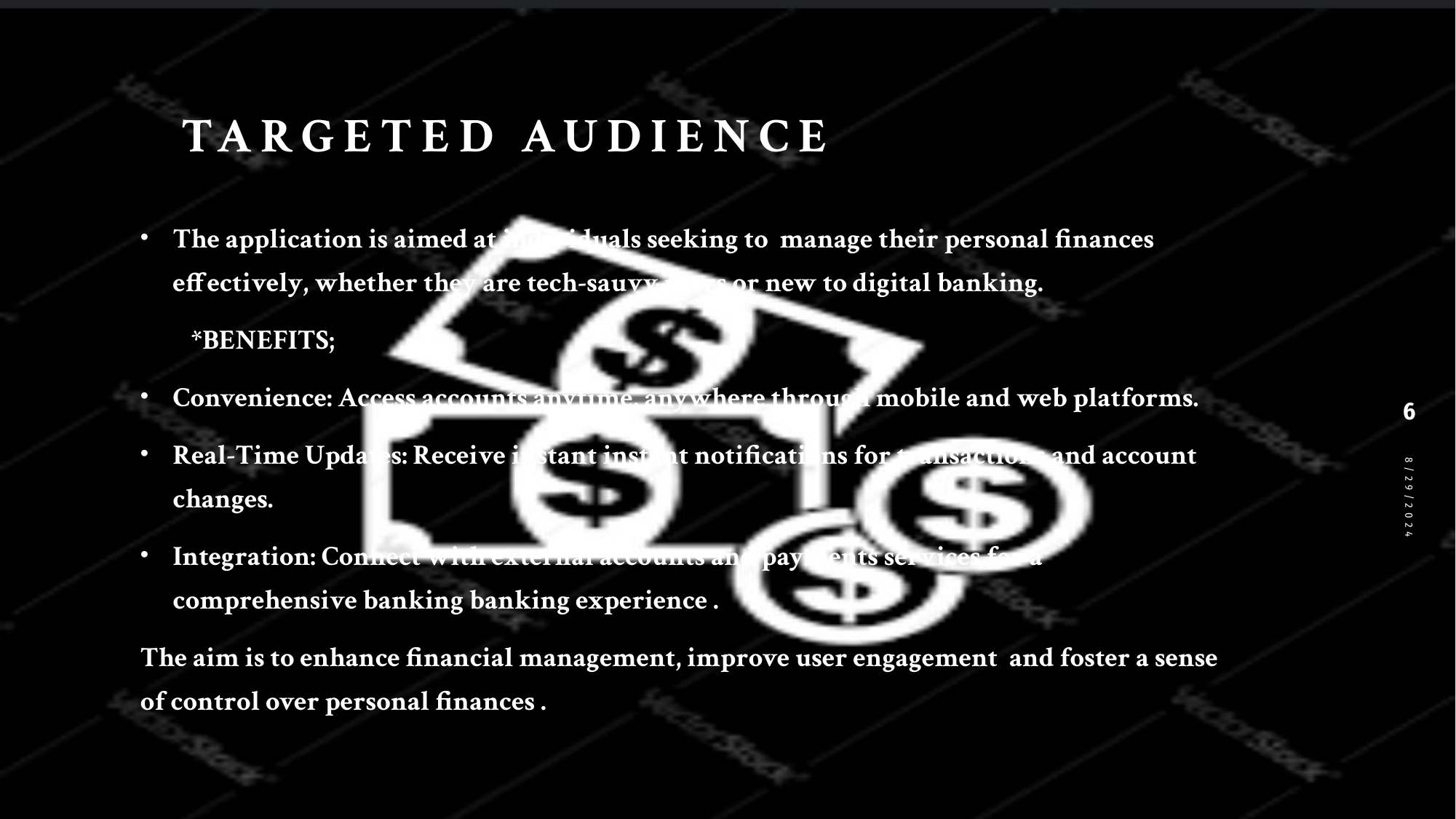

# TARGETED AUDIENCE

The application is aimed at individuals seeking to  manage their personal finances effectively, whether they are tech-sauvy users or new to digital banking.
         *BENEFITS;
Convenience: Access accounts anytime, anywhere through mobile and web platforms.
Real-Time Updates: Receive instant instant notifications for transactions and account changes.
Integration: Connect with external accounts and payments services for a comprehensive banking banking experience .
The aim is to enhance financial management, improve user engagement  and foster a sense of control over personal finances .
6
8/29/2024